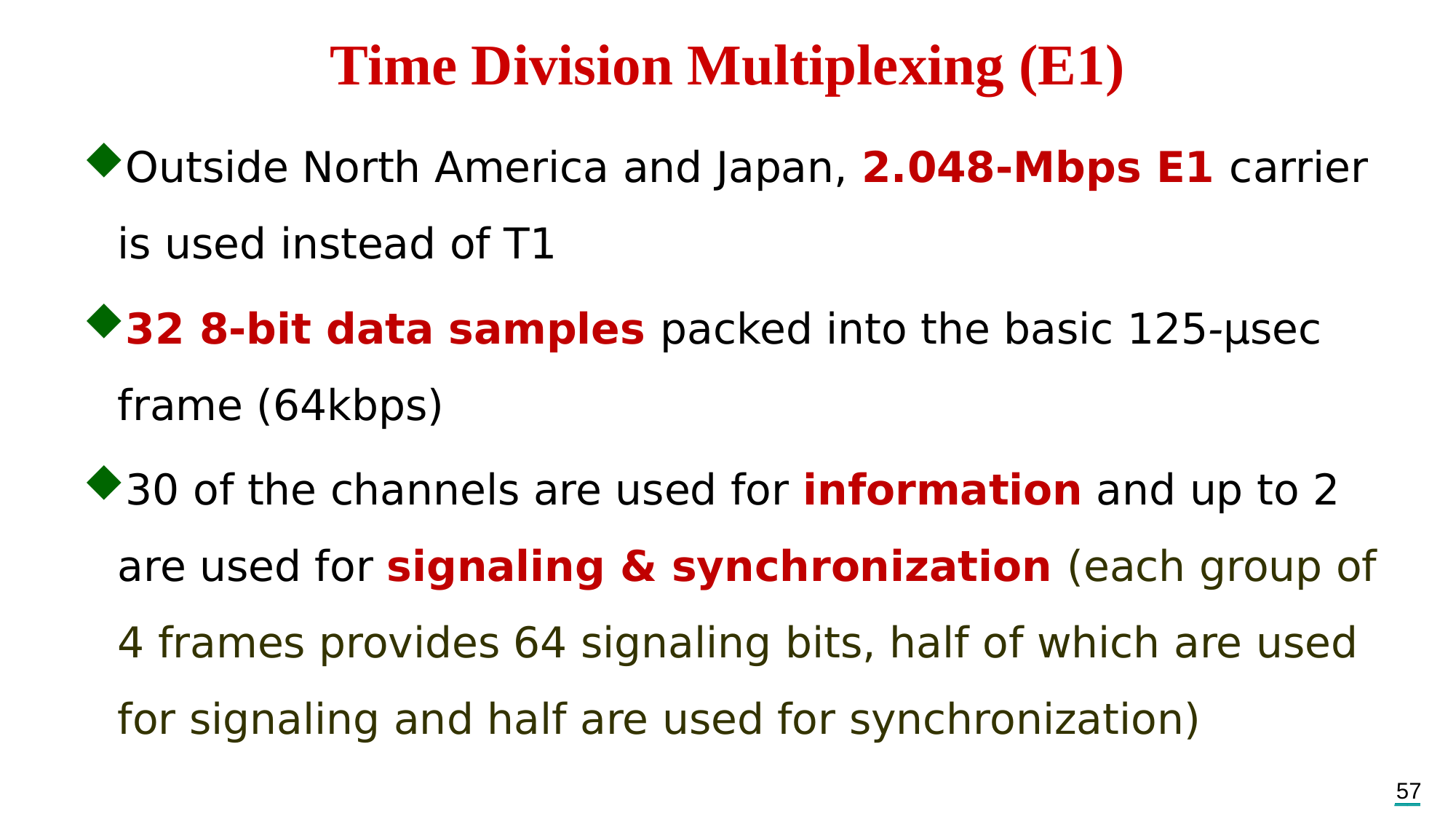

# Time Division Multiplexing (E1)
Outside North America and Japan, 2.048-Mbps E1 carrier is used instead of T1
32 8-bit data samples packed into the basic 125-μsec frame (64kbps)
30 of the channels are used for information and up to 2 are used for signaling & synchronization (each group of 4 frames provides 64 signaling bits, half of which are used for signaling and half are used for synchronization)